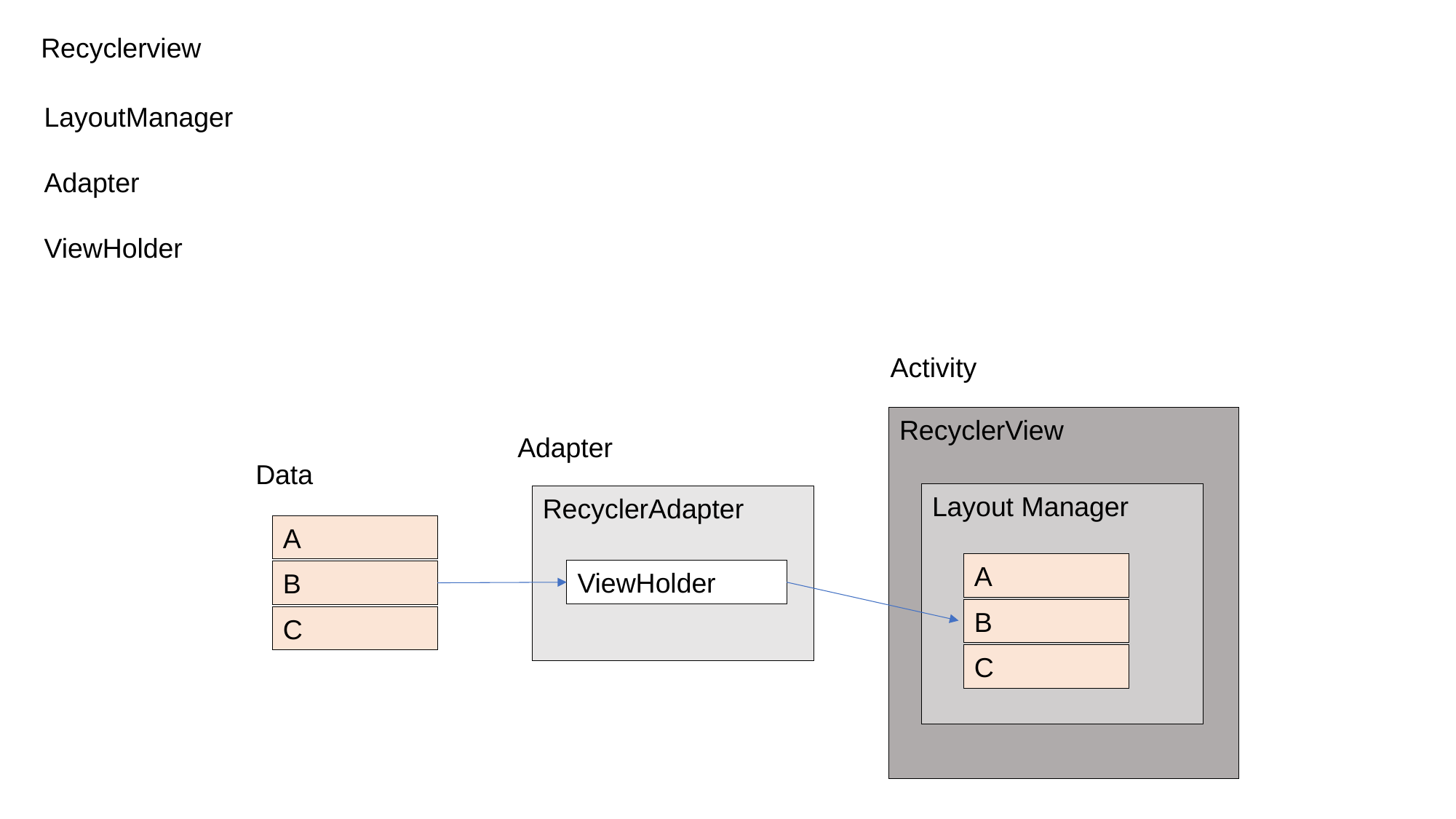

Recyclerview
LayoutManager

Adapter

ViewHolder

Activity
RecyclerView

Adapter
Data
Layout Manager

RecyclerAdapter

A
A
ViewHolder
B
B
C
C